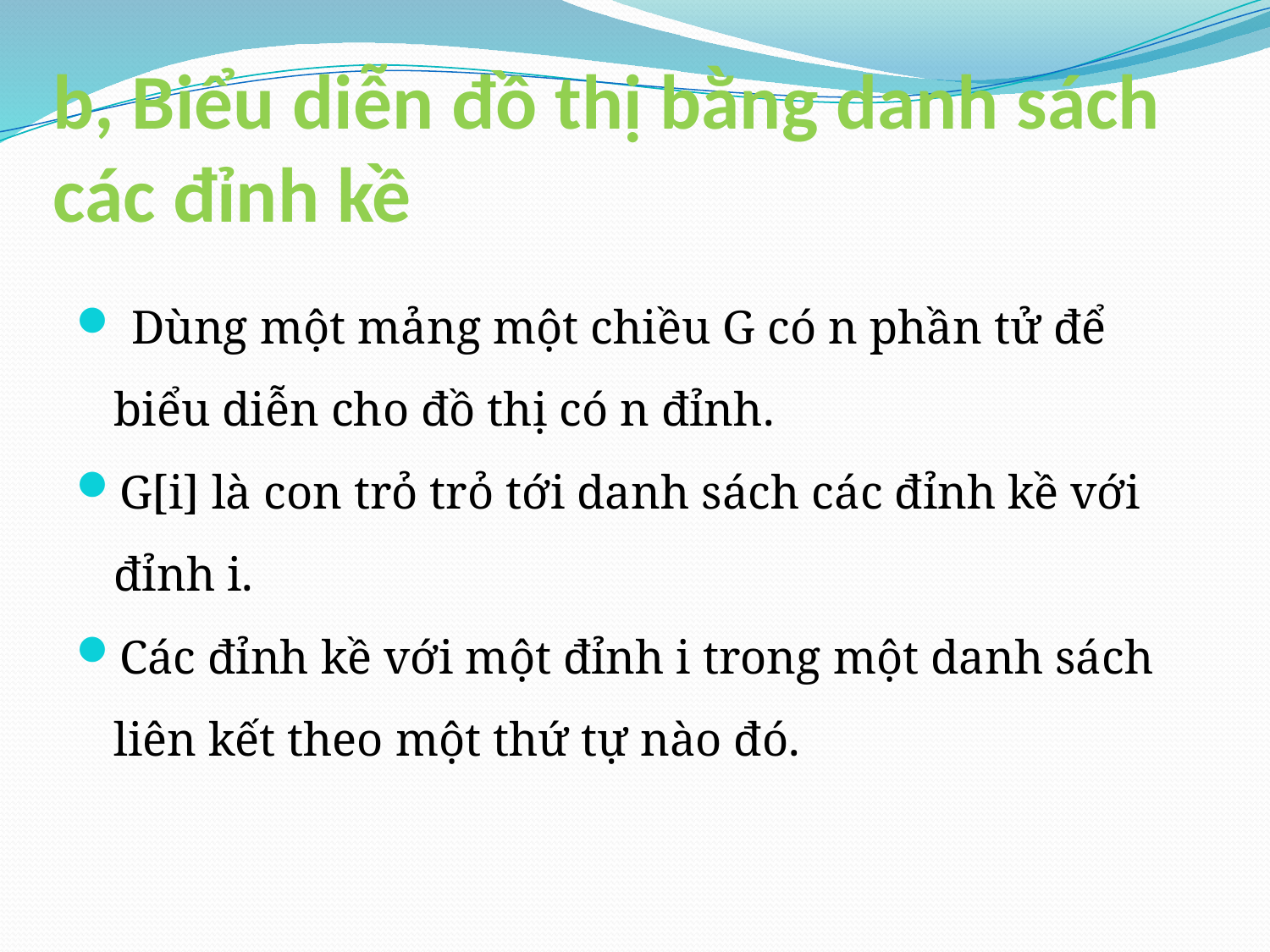

# b, Biểu diễn đồ thị bằng danh sách các đỉnh kề
 Dùng một mảng một chiều G có n phần tử để biểu diễn cho đồ thị có n đỉnh.
G[i] là con trỏ trỏ tới danh sách các đỉnh kề với đỉnh i.
Các đỉnh kề với một đỉnh i trong một danh sách liên kết theo một thứ tự nào đó.